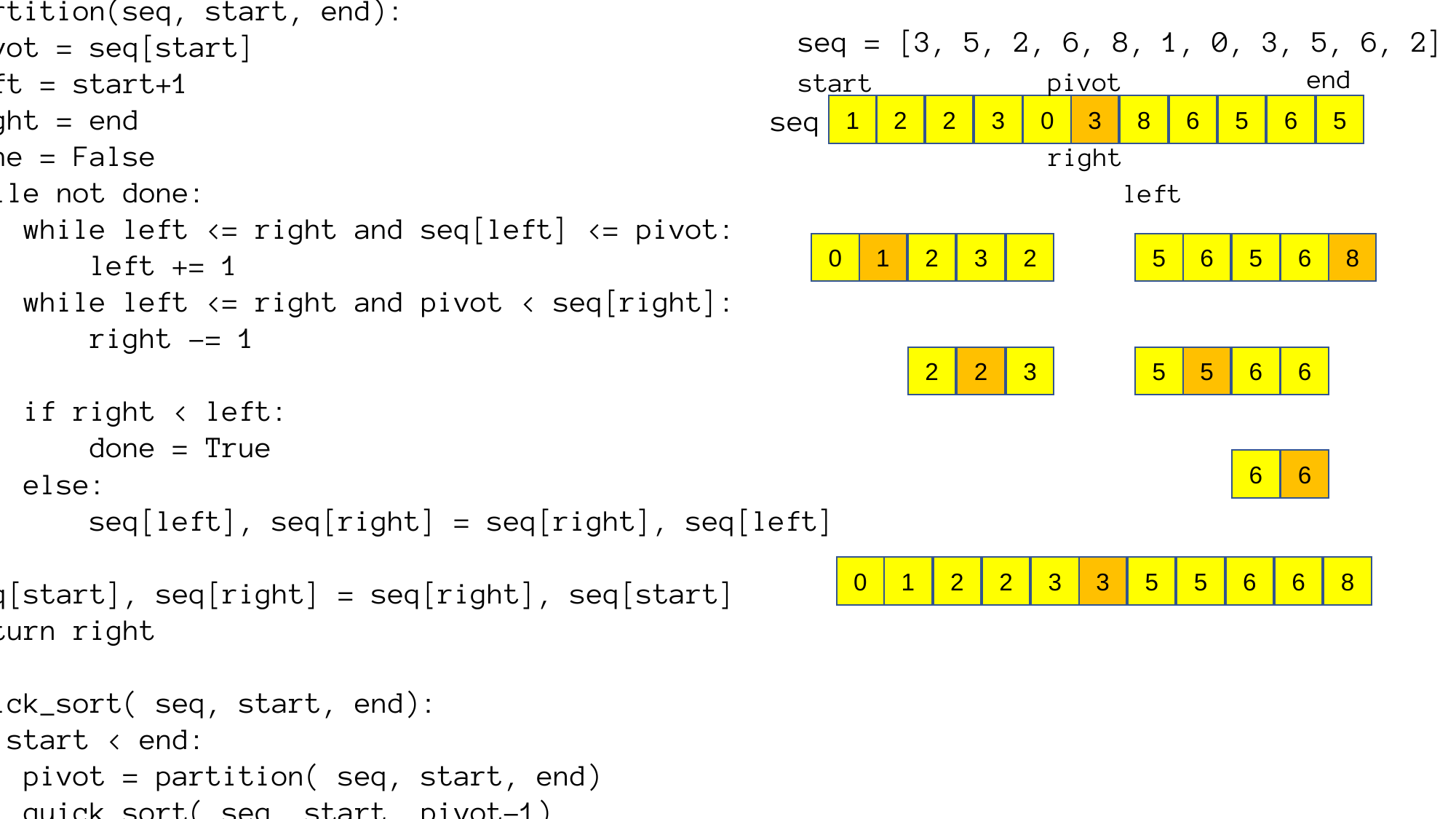

def partition(seq, start, end):
    pivot = seq[start]
    left = start+1
    right = end
    done = False
    while not done:
        while left <= right and seq[left] <= pivot:
            left += 1
        while left <= right and pivot < seq[right]:
            right -= 1

        if right < left:
            done = True
        else:
            seq[left], seq[right] = seq[right], seq[left]

    seq[start], seq[right] = seq[right], seq[start]
    return right

def quick_sort( seq, start, end):
    if start < end:
        pivot = partition( seq, start, end)
        quick_sort( seq, start, pivot-1)
        quick_sort( seq, pivot+1, end)
    return seq
seq = [3, 5, 2, 6, 8, 1, 0, 3, 5, 6, 2]
end
pivot
start
seq
1
2
2
3
0
3
8
6
5
6
5
right
left
0
1
2
3
2
5
6
5
6
8
2
2
3
5
5
6
6
6
6
0
1
2
2
3
3
5
5
6
6
8